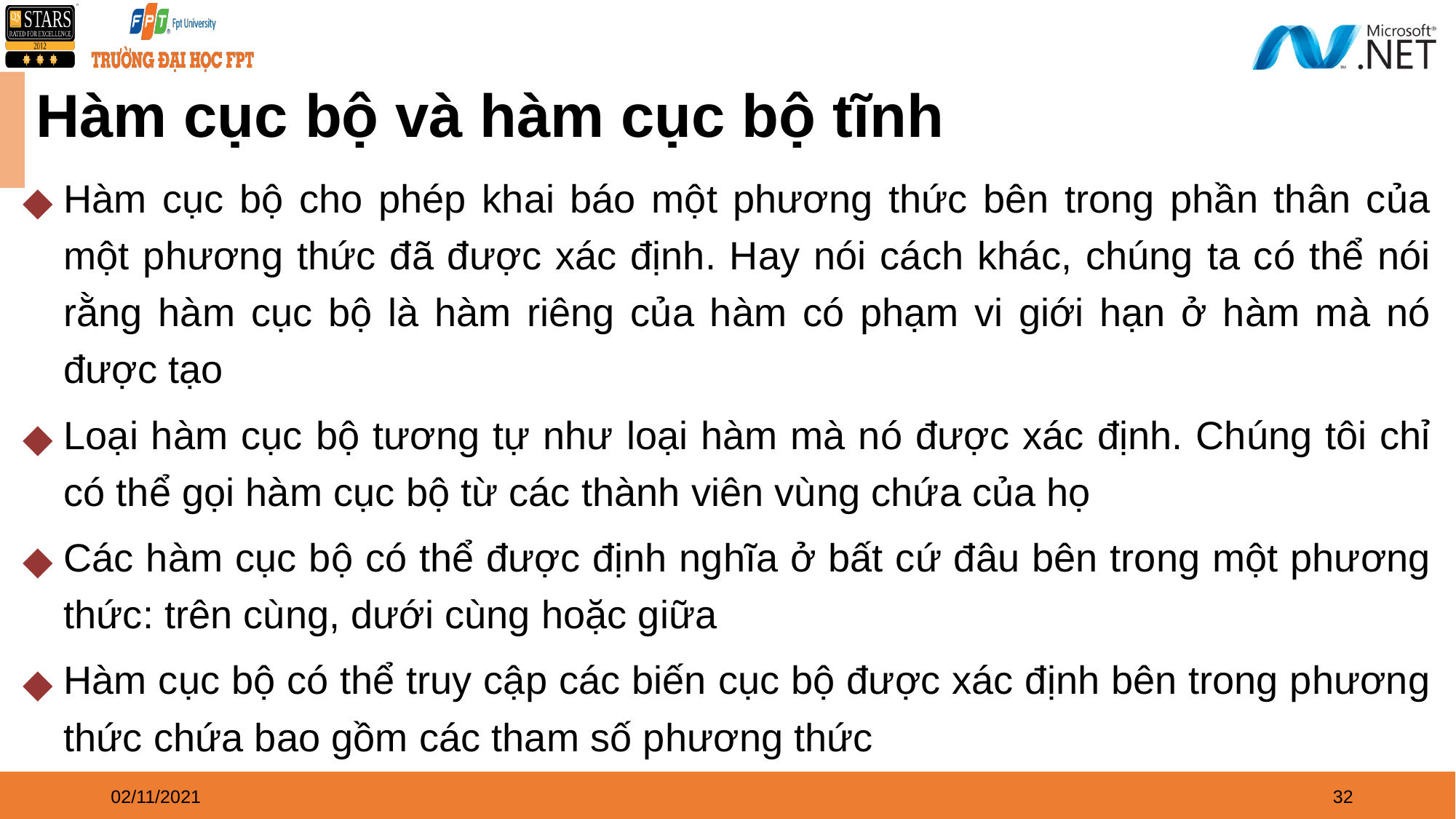

# Hàm cục bộ và hàm cục bộ tĩnh
Hàm cục bộ cho phép khai báo một phương thức bên trong phần thân của một phương thức đã được xác định. Hay nói cách khác, chúng ta có thể nói rằng hàm cục bộ là hàm riêng của hàm có phạm vi giới hạn ở hàm mà nó được tạo
Loại hàm cục bộ tương tự như loại hàm mà nó được xác định. Chúng tôi chỉ có thể gọi hàm cục bộ từ các thành viên vùng chứa của họ
Các hàm cục bộ có thể được định nghĩa ở bất cứ đâu bên trong một phương thức: trên cùng, dưới cùng hoặc giữa
Hàm cục bộ có thể truy cập các biến cục bộ được xác định bên trong phương thức chứa bao gồm các tham số phương thức
02/11/2021
32